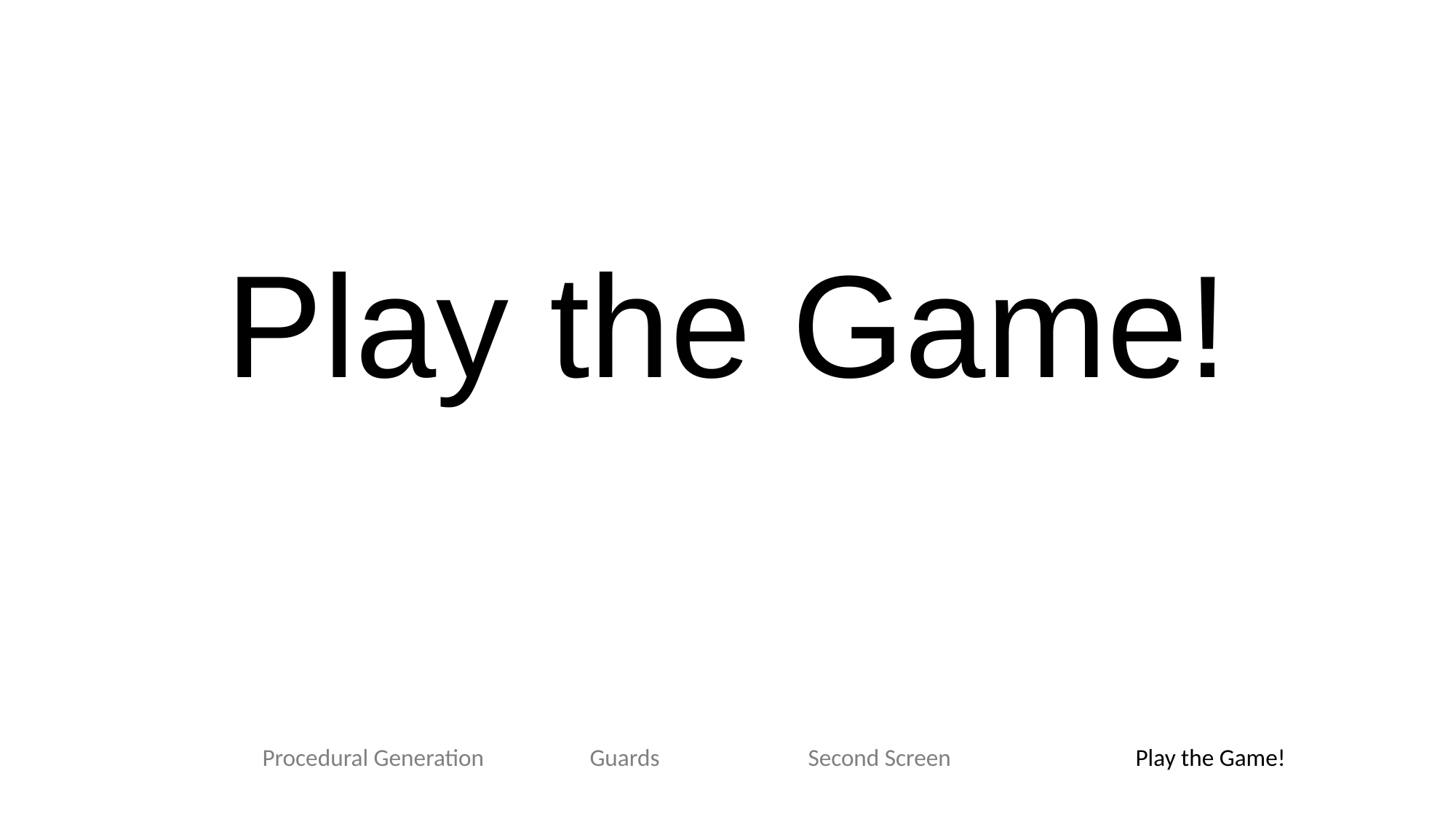

Play the Game!
Procedural Generation 	Guards 		Second Screen 		Play the Game!